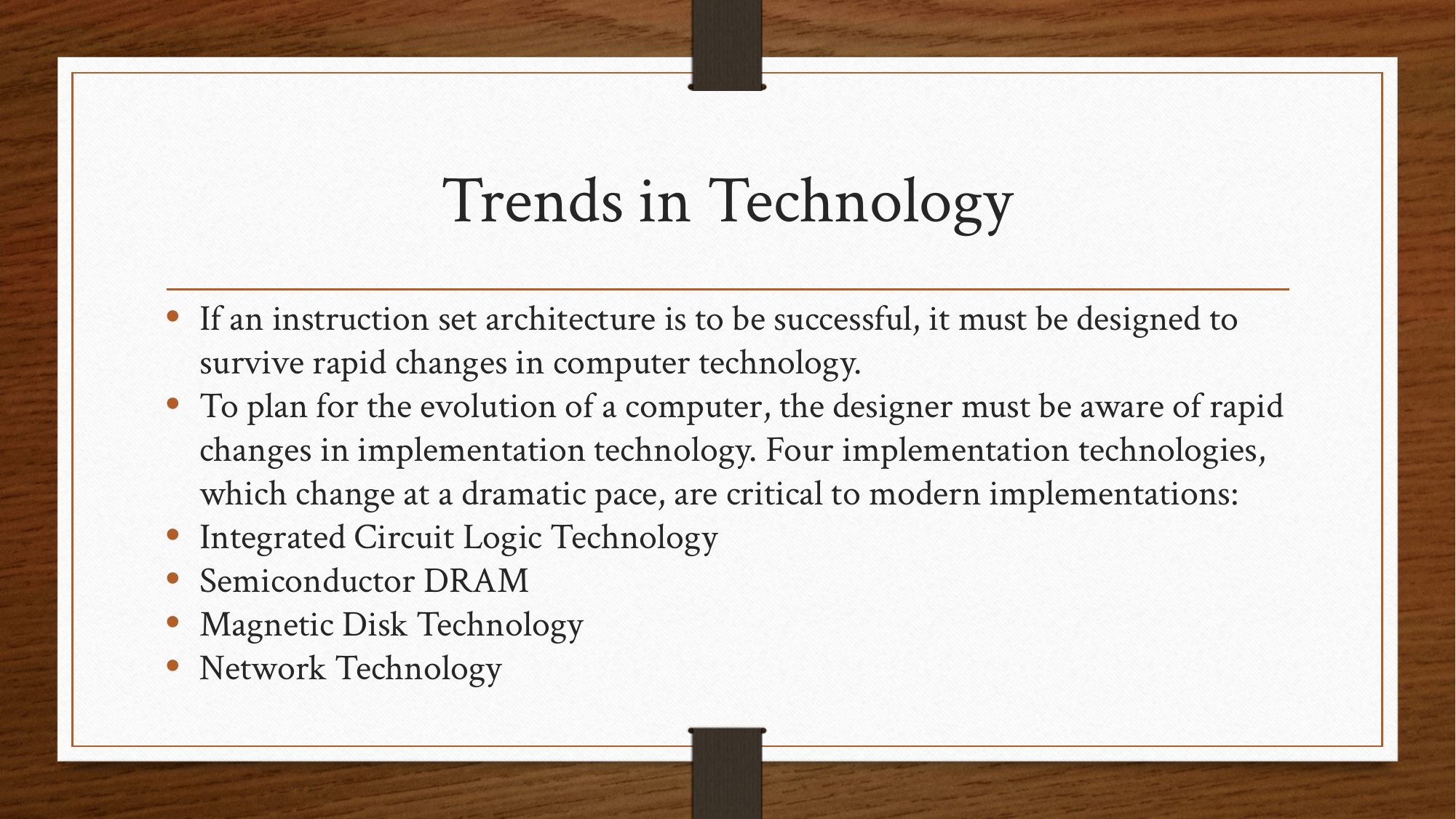

# Trends in Technology
If an instruction set architecture is to be successful, it must be designed to survive rapid changes in computer technology.
To plan for the evolution of a computer, the designer must be aware of rapid changes in implementation technology. Four implementation technologies, which change at a dramatic pace, are critical to modern implementations:
Integrated Circuit Logic Technology
Semiconductor DRAM
Magnetic Disk Technology
Network Technology